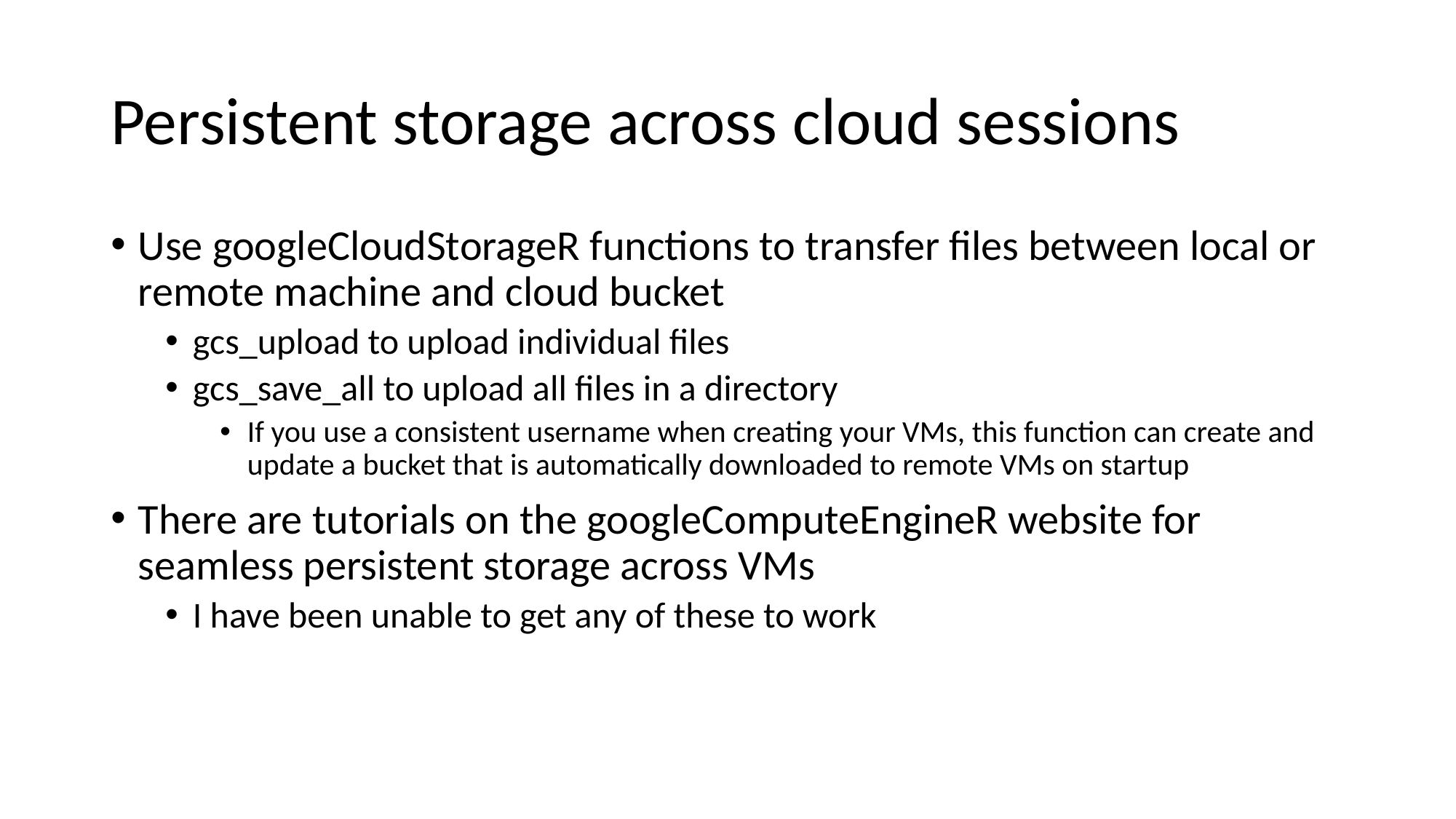

# Persistent storage across cloud sessions
Use googleCloudStorageR functions to transfer files between local or remote machine and cloud bucket
gcs_upload to upload individual files
gcs_save_all to upload all files in a directory
If you use a consistent username when creating your VMs, this function can create and update a bucket that is automatically downloaded to remote VMs on startup
There are tutorials on the googleComputeEngineR website for seamless persistent storage across VMs
I have been unable to get any of these to work